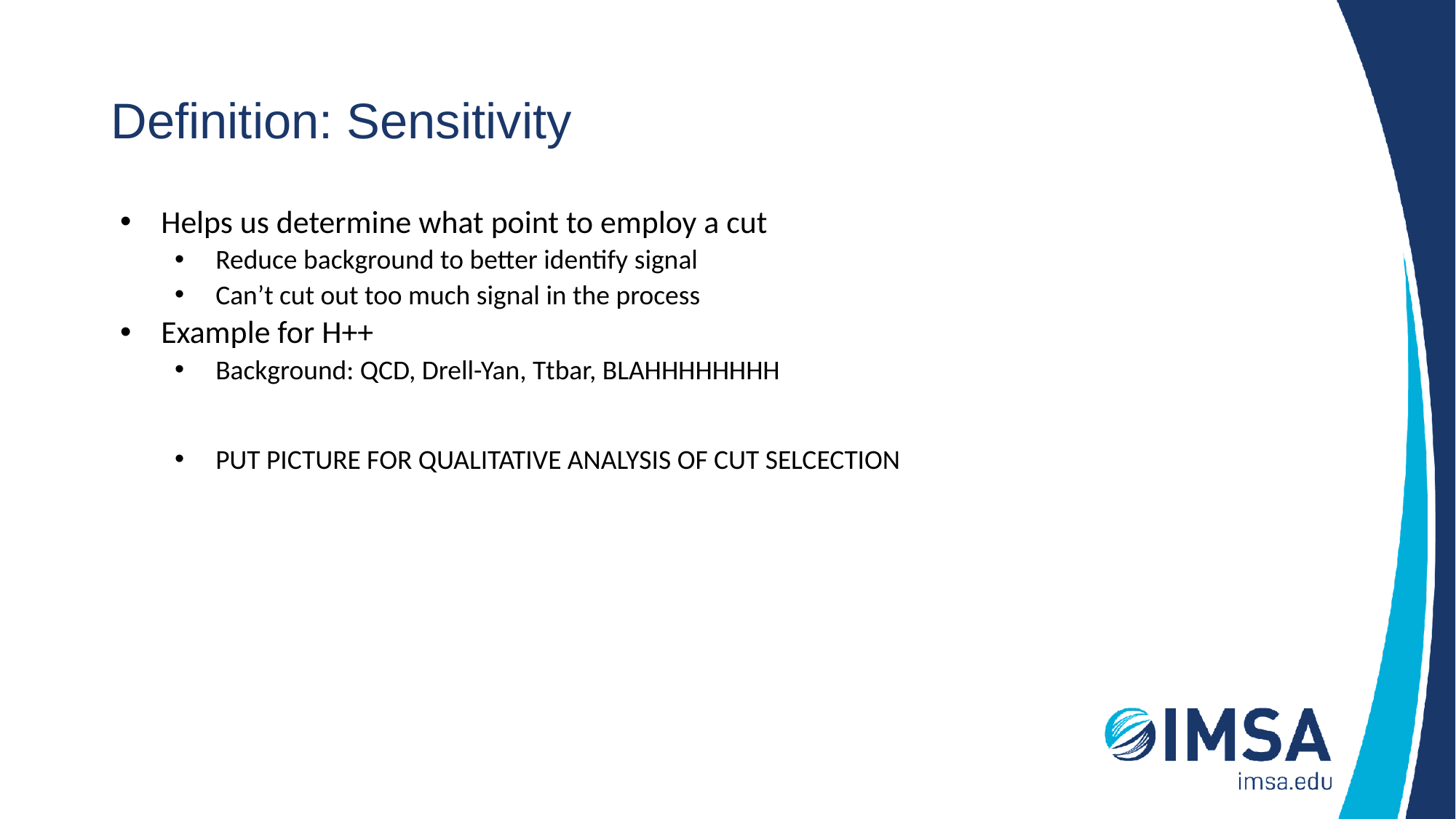

# Definition: Sensitivity
Helps us determine what point to employ a cut
Reduce background to better identify signal
Can’t cut out too much signal in the process
Example for H++
Background: QCD, Drell-Yan, Ttbar, BLAHHHHHHHH

PUT PICTURE FOR QUALITATIVE ANALYSIS OF CUT SELCECTION